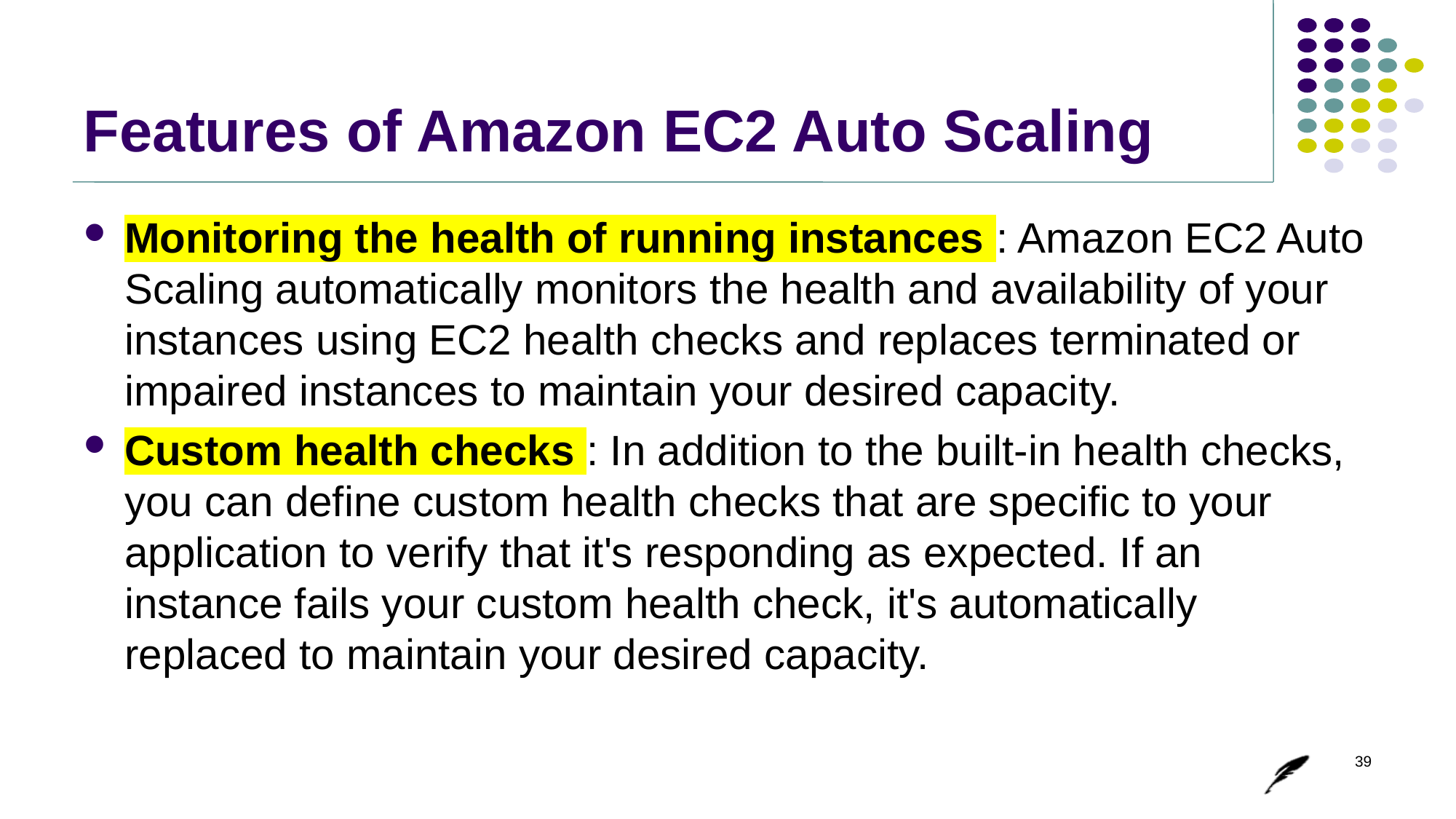

# Features of Amazon EC2 Auto Scaling
Monitoring the health of running instances : Amazon EC2 Auto Scaling automatically monitors the health and availability of your instances using EC2 health checks and replaces terminated or impaired instances to maintain your desired capacity.
Custom health checks : In addition to the built-in health checks, you can define custom health checks that are specific to your application to verify that it's responding as expected. If an instance fails your custom health check, it's automatically replaced to maintain your desired capacity.
39